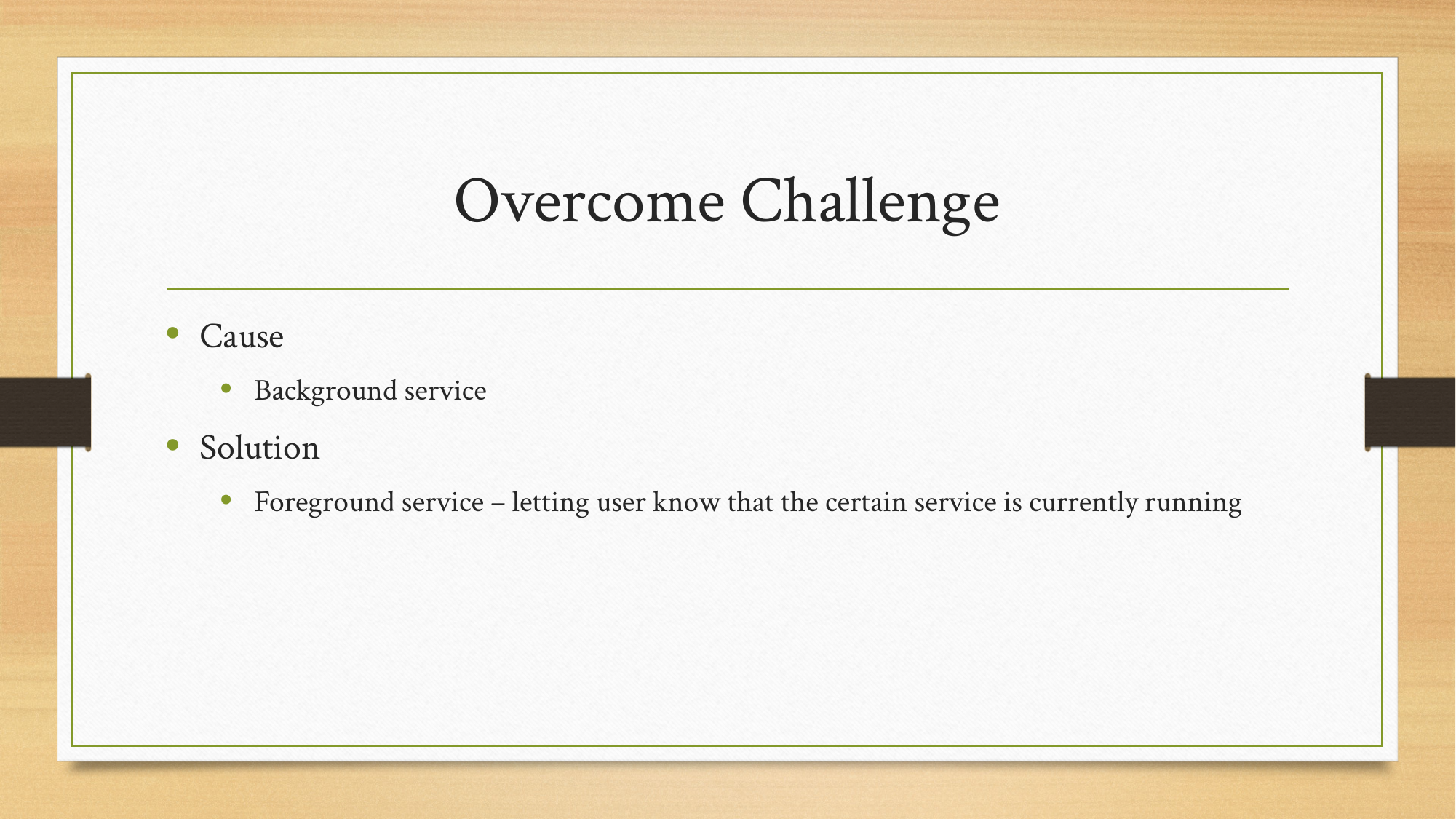

# Overcome Challenge
Cause
Background service
Solution
Foreground service – letting user know that the certain service is currently running